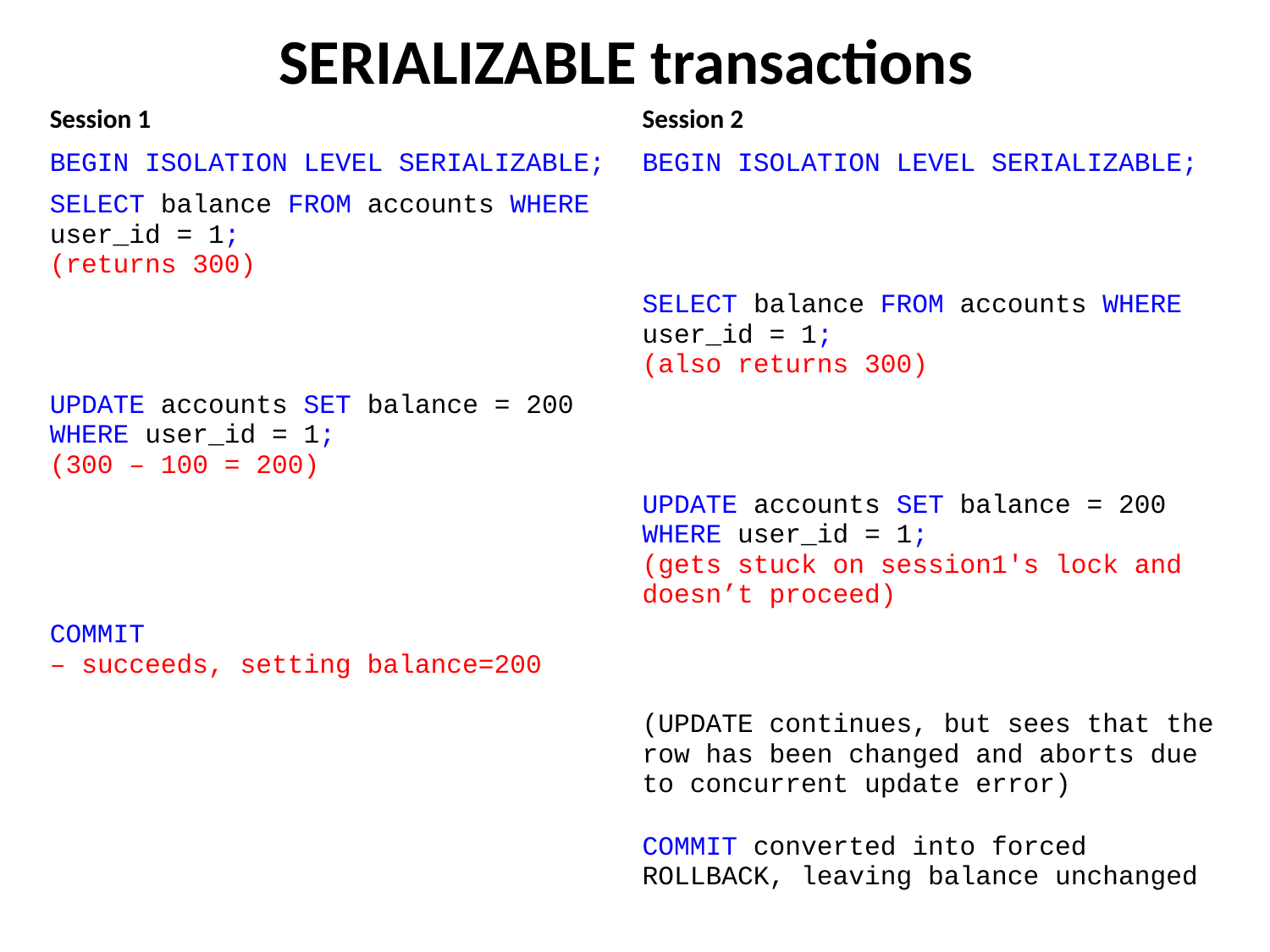

# SERIALIZABLE transactions
| Session 1 | Session 2 |
| --- | --- |
| BEGIN ISOLATION LEVEL SERIALIZABLE; | BEGIN ISOLATION LEVEL SERIALIZABLE; |
| SELECT balance FROM accounts WHERE user\_id = 1; (returns 300) |  |
|  | SELECT balance FROM accounts WHERE user\_id = 1; (also returns 300) |
| UPDATE accounts SET balance = 200 WHERE user\_id = 1; (300 – 100 = 200) |  |
|  | UPDATE accounts SET balance = 200 WHERE user\_id = 1; (gets stuck on session1′s lock and doesn’t proceed) |
| COMMIT – succeeds, setting balance=200 |  |
|  | (UPDATE continues, but sees that the row has been changed and aborts due to concurrent update error) |
|  | COMMIT converted into forced ROLLBACK, leaving balance unchanged |